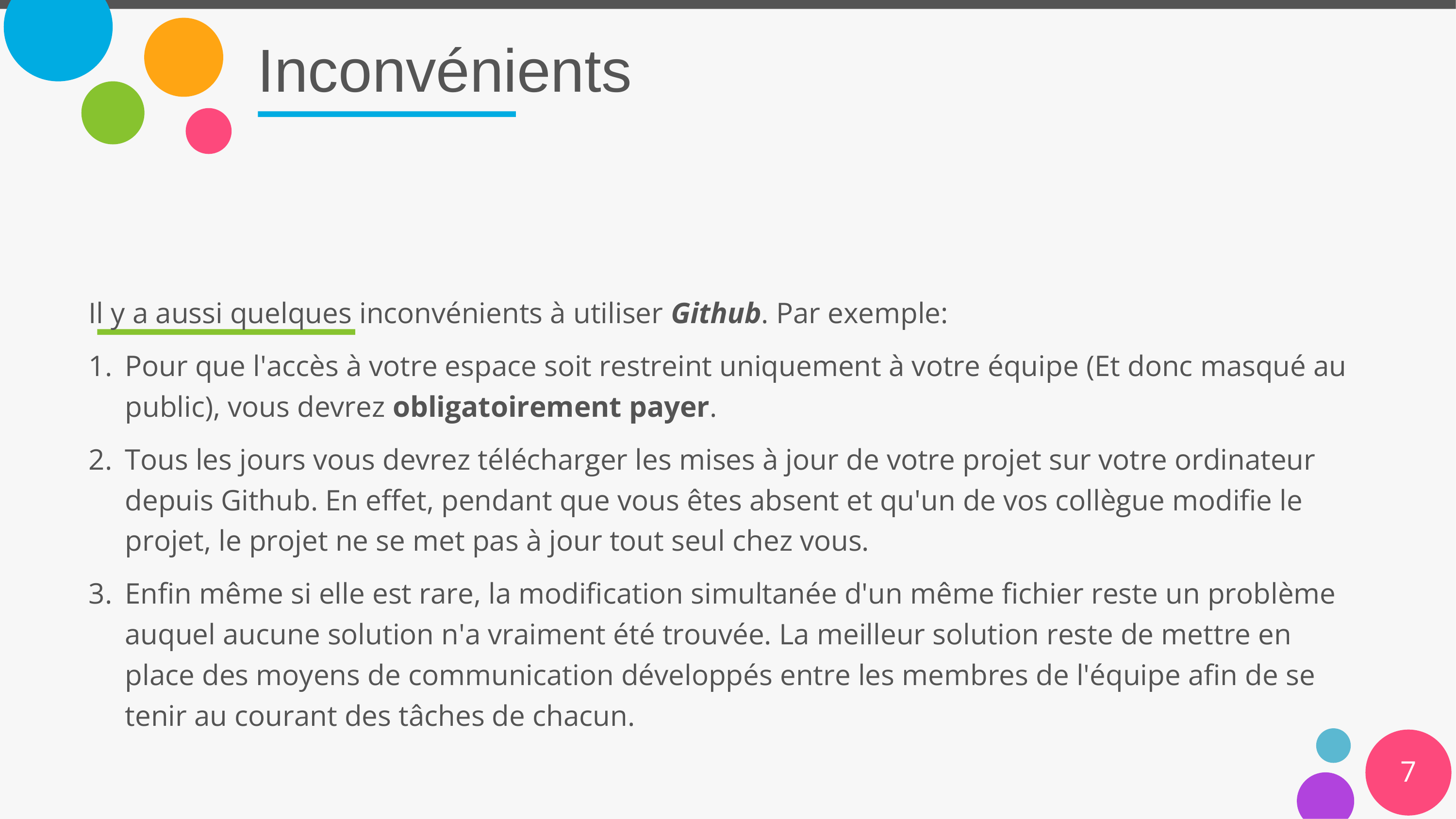

# Inconvénients
Il y a aussi quelques inconvénients à utiliser Github. Par exemple:
Pour que l'accès à votre espace soit restreint uniquement à votre équipe (Et donc masqué au public), vous devrez obligatoirement payer.
Tous les jours vous devrez télécharger les mises à jour de votre projet sur votre ordinateur depuis Github. En effet, pendant que vous êtes absent et qu'un de vos collègue modifie le projet, le projet ne se met pas à jour tout seul chez vous.
Enfin même si elle est rare, la modification simultanée d'un même fichier reste un problème auquel aucune solution n'a vraiment été trouvée. La meilleur solution reste de mettre en place des moyens de communication développés entre les membres de l'équipe afin de se tenir au courant des tâches de chacun.
7